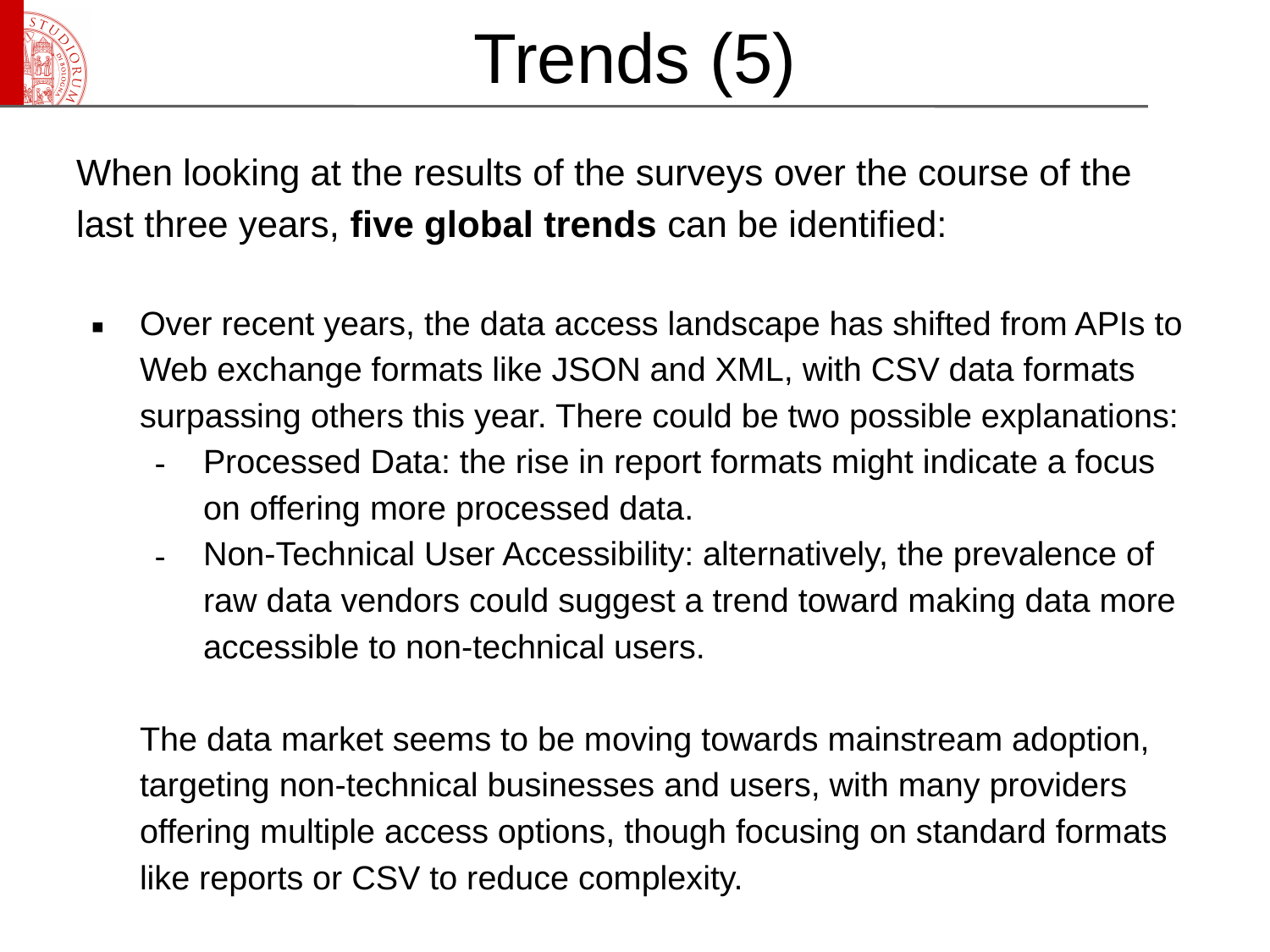

# Trends (5)
When looking at the results of the surveys over the course of the last three years, five global trends can be identified:

Over recent years, the data access landscape has shifted from APIs to Web exchange formats like JSON and XML, with CSV data formats surpassing others this year. There could be two possible explanations:
Processed Data: the rise in report formats might indicate a focus on offering more processed data.
Non-Technical User Accessibility: alternatively, the prevalence of raw data vendors could suggest a trend toward making data more accessible to non-technical users.

The data market seems to be moving towards mainstream adoption, targeting non-technical businesses and users, with many providers offering multiple access options, though focusing on standard formats like reports or CSV to reduce complexity.